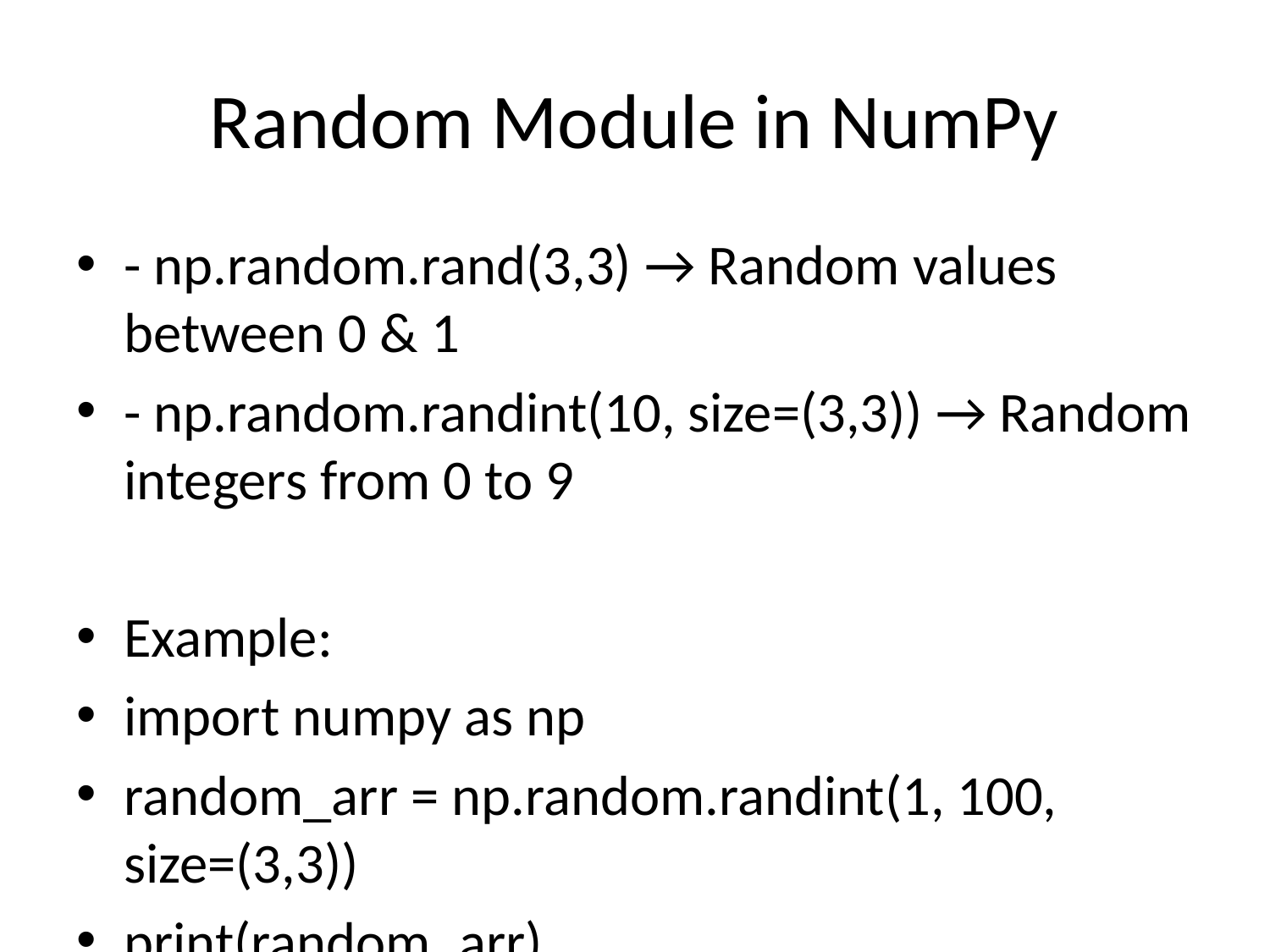

# Random Module in NumPy
- np.random.rand(3,3) → Random values between 0 & 1
- np.random.randint(10, size=(3,3)) → Random integers from 0 to 9

Example:
import numpy as np
random_arr = np.random.randint(1, 100, size=(3,3))
print(random_arr)